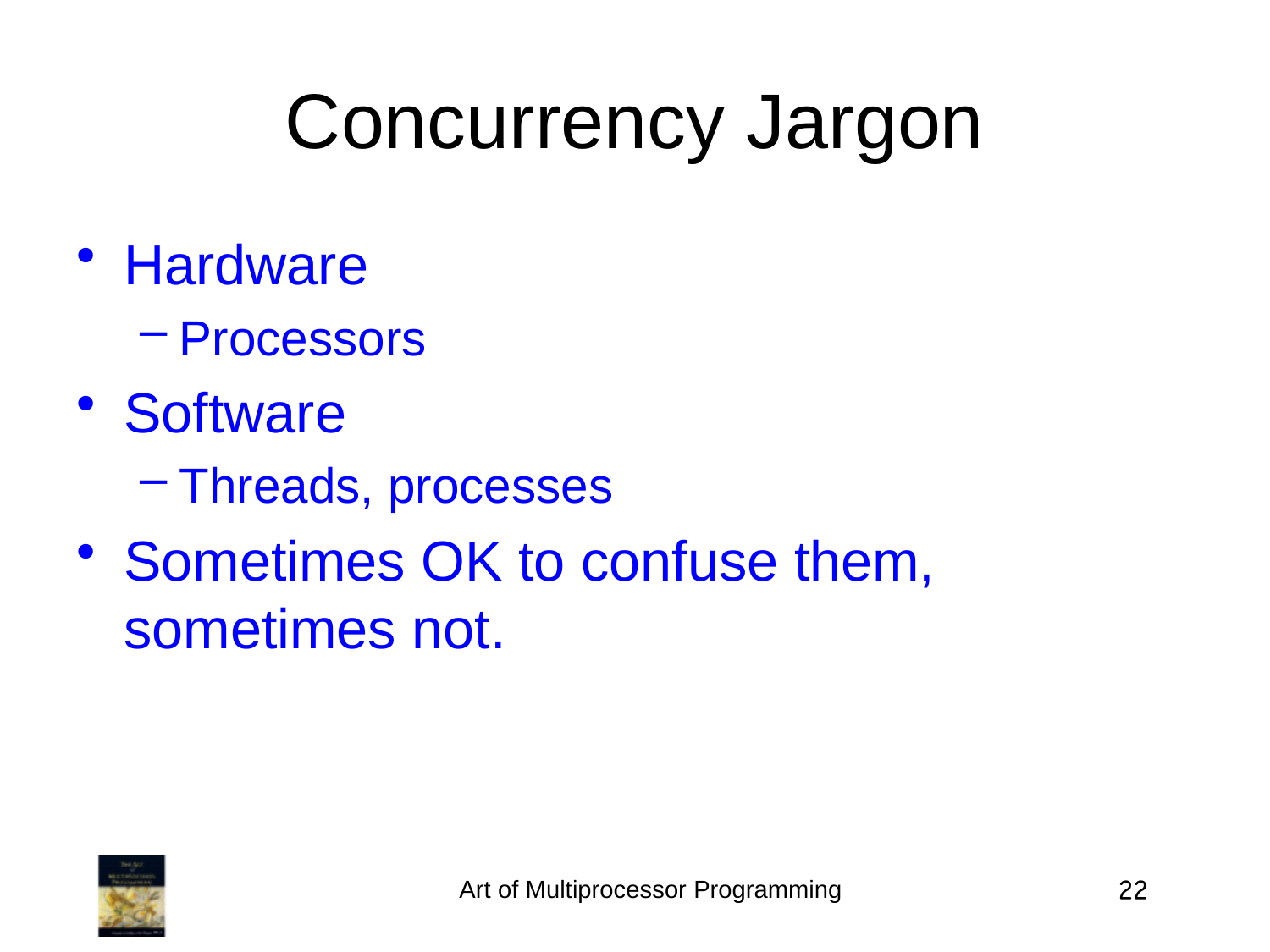

Concurrency Jargon
Hardware
Processors
Software
Threads, processes
Sometimes OK to confuse them, sometimes not.
Art of Multiprocessor Programming
22